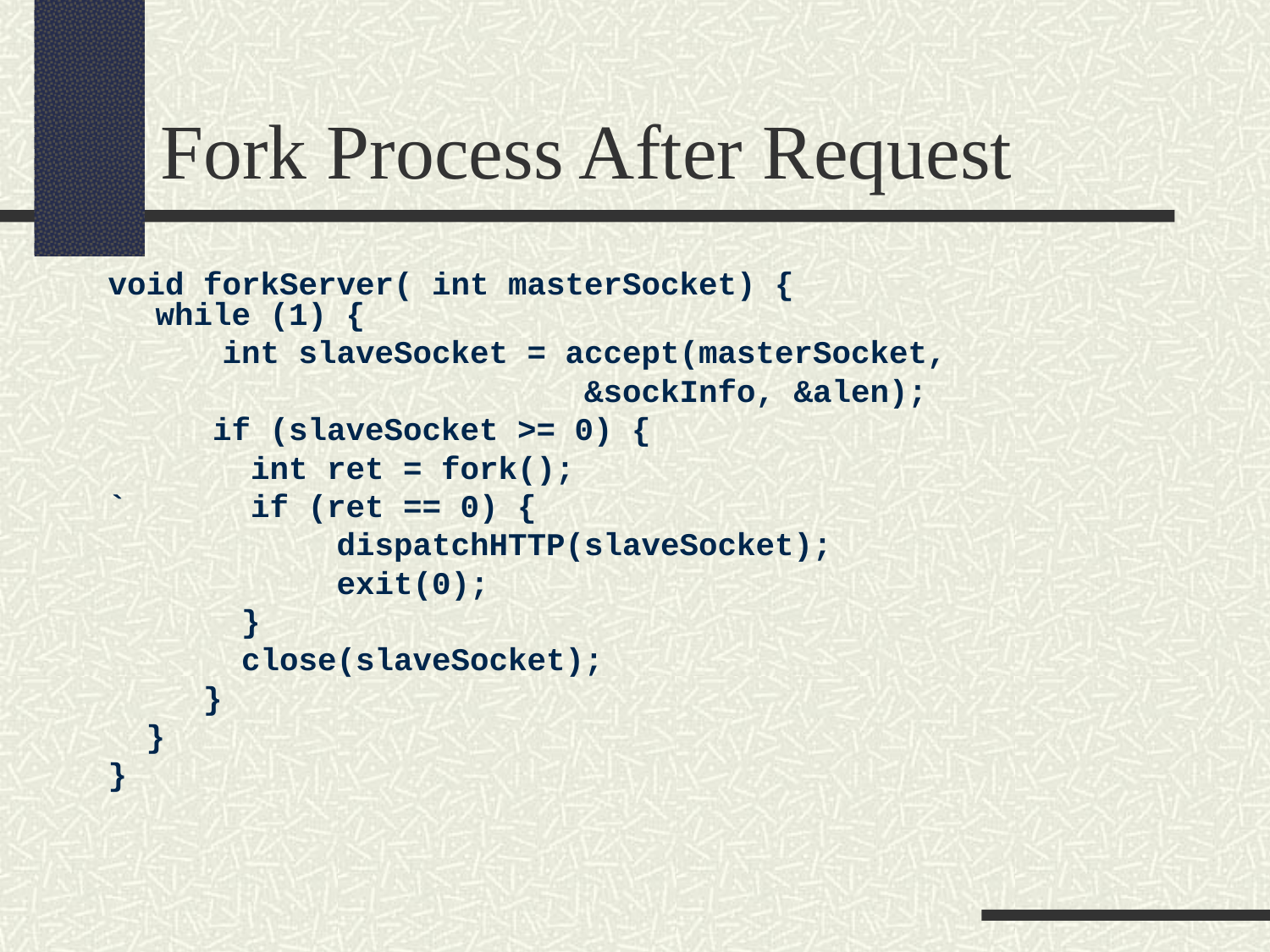

Fork Process After Request
void forkServer( int masterSocket) {
while (1) {
      int slaveSocket = accept(masterSocket,
                         &sockInfo, &alen);
	   if (slaveSocket >= 0) {
	     int ret = fork();
`	     if (ret == 0) {
            dispatchHTTP(slaveSocket);
            exit(0);
       }
       close(slaveSocket);
     }
  }
}